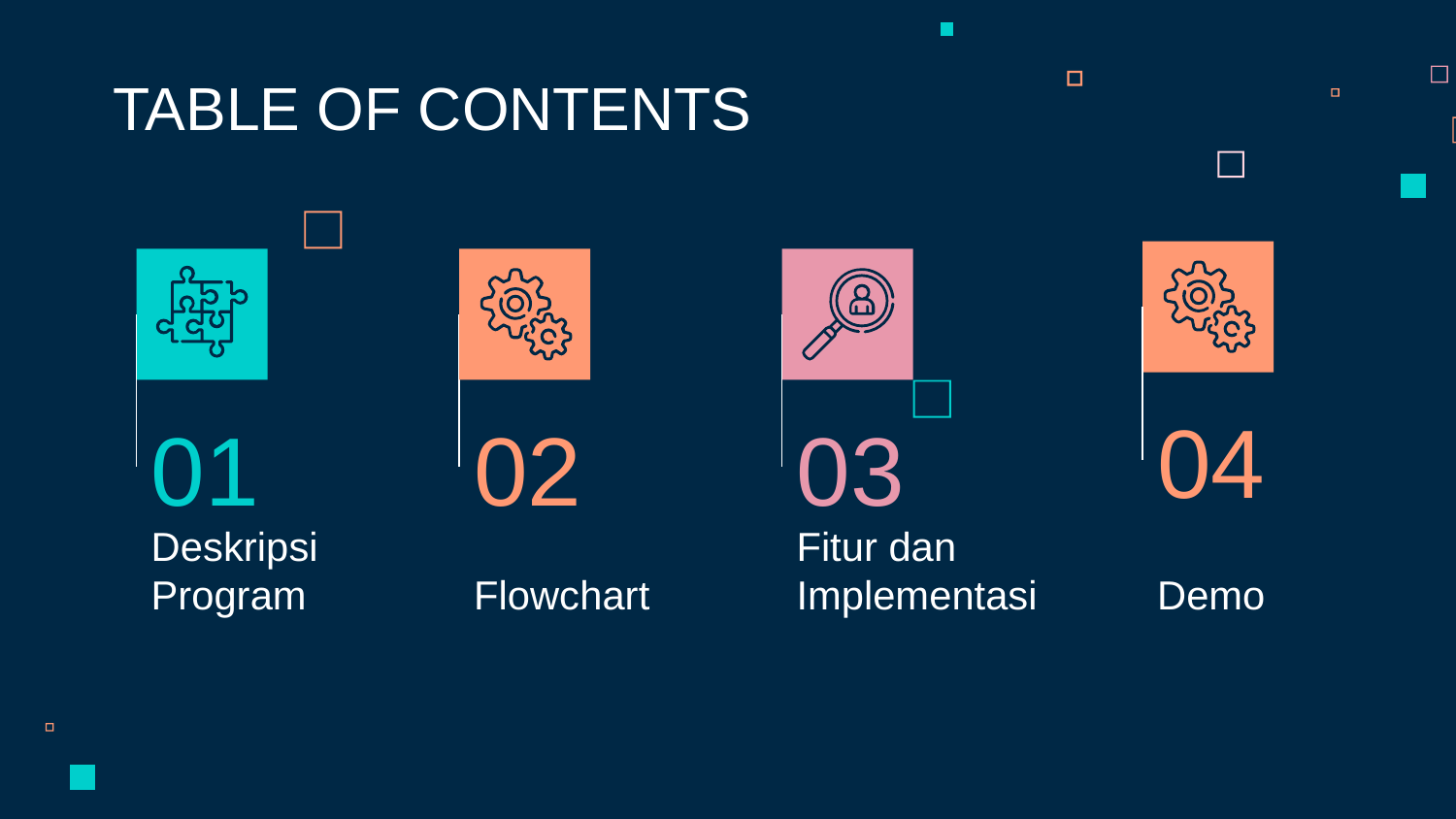

TABLE OF CONTENTS

04
01
02
03
Demo
# Deskripsi
Program
Flowchart
Fitur dan Implementasi